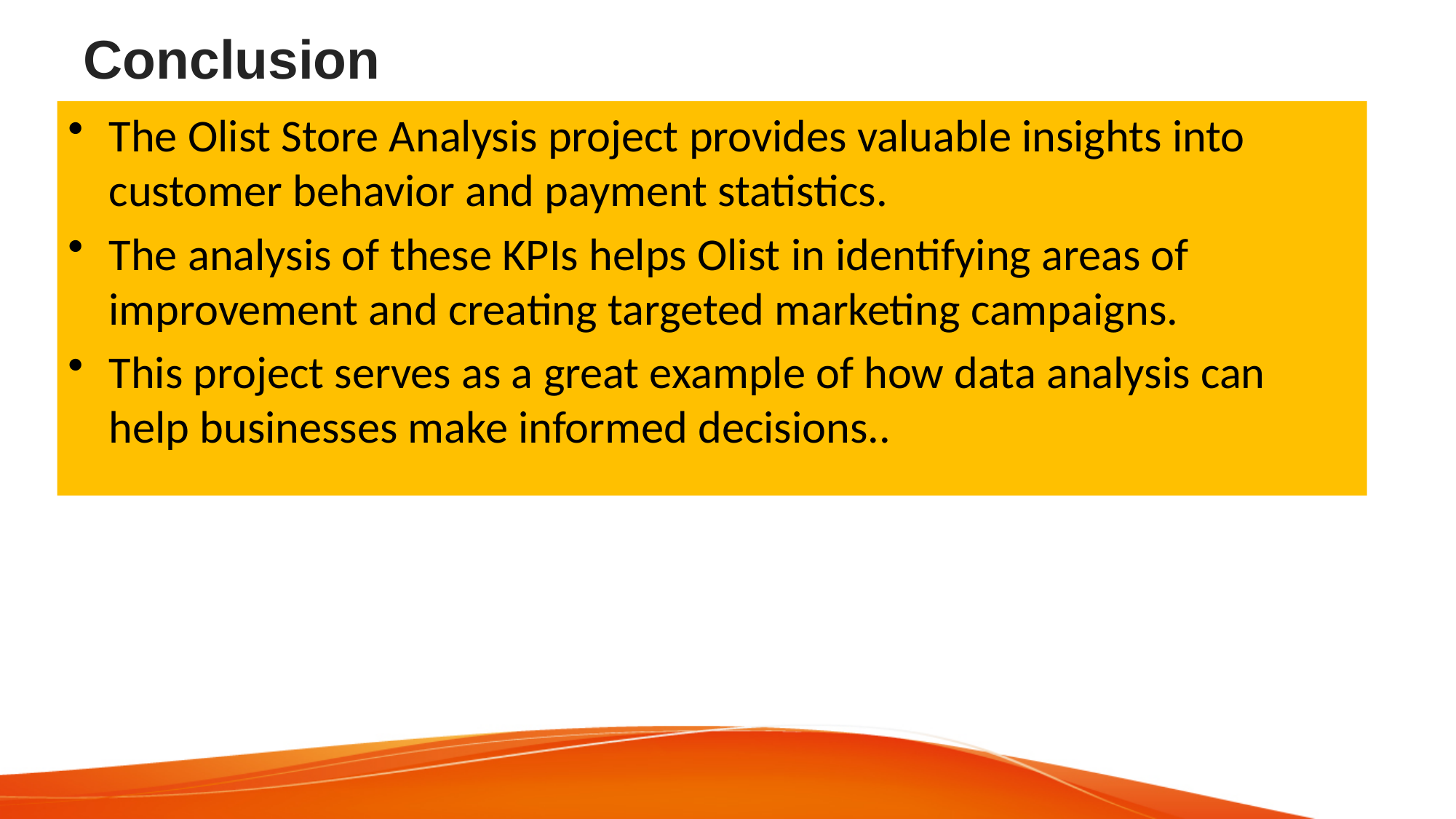

# Conclusion
The Olist Store Analysis project provides valuable insights into customer behavior and payment statistics.
The analysis of these KPIs helps Olist in identifying areas of improvement and creating targeted marketing campaigns.
This project serves as a great example of how data analysis can help businesses make informed decisions..